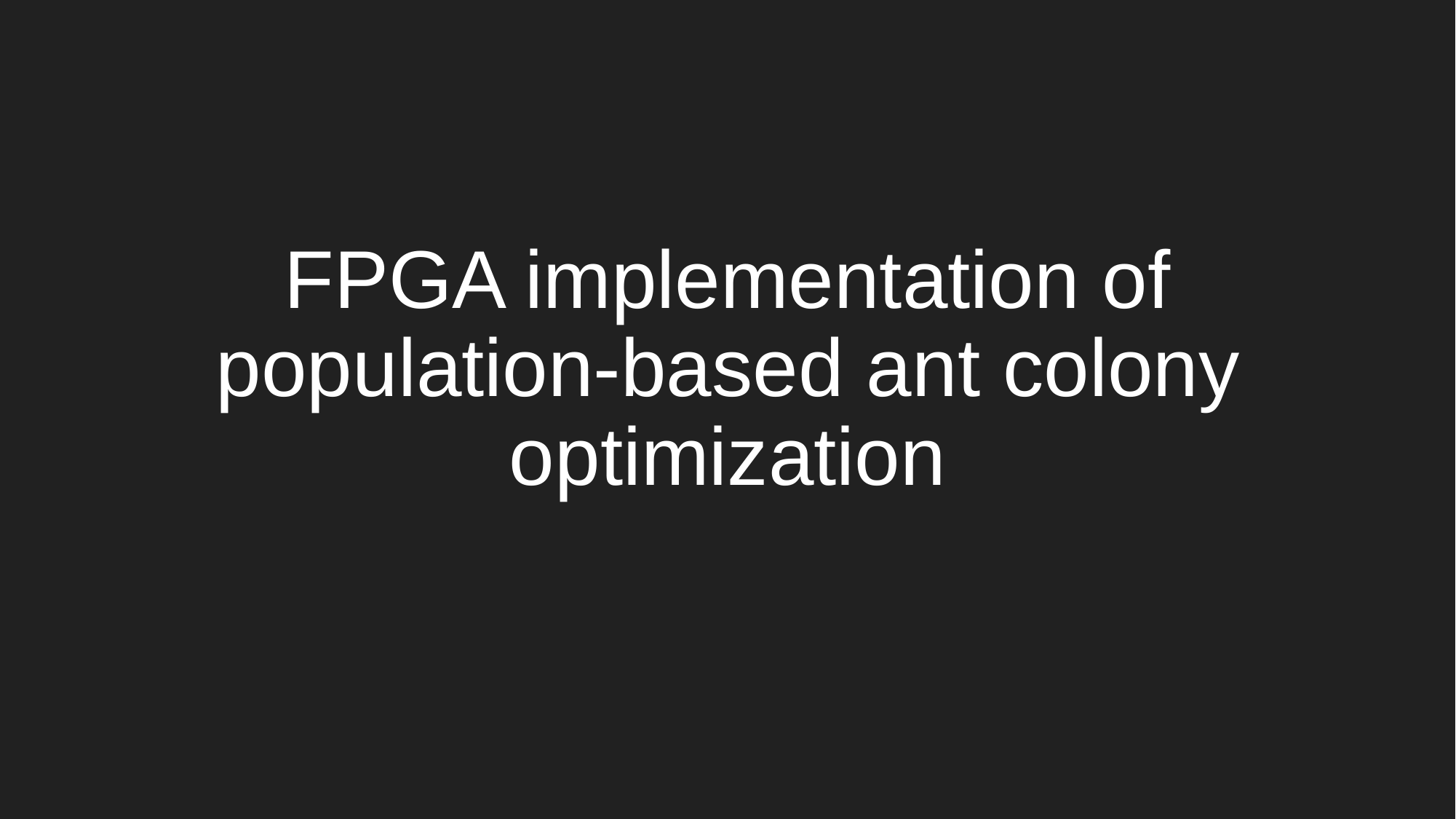

# FPGA implementation of population-based ant colony optimization